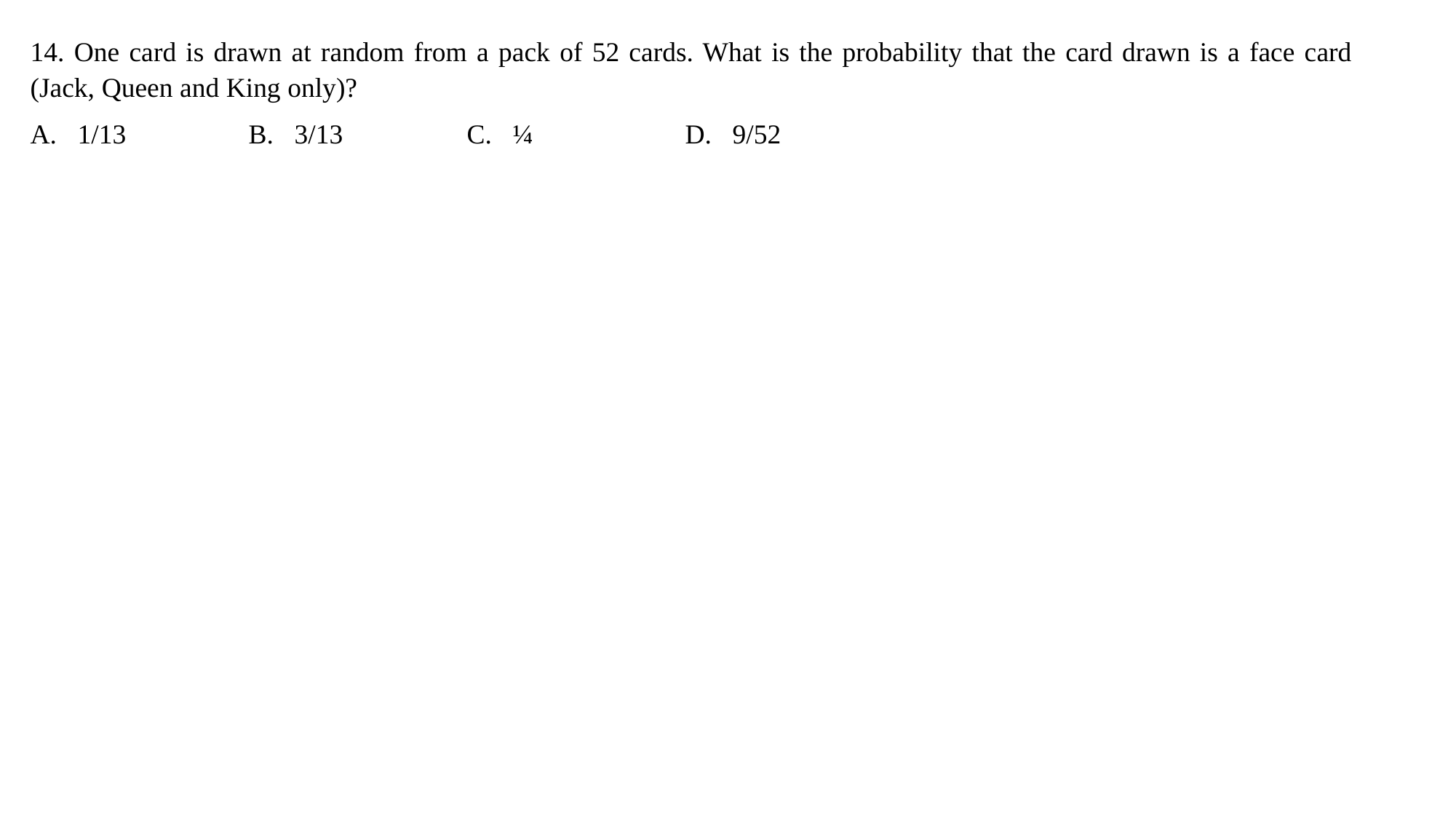

14. One card is drawn at random from a pack of 52 cards. What is the probability that the card drawn is a face card (Jack, Queen and King only)?
A.   1/13		B.   3/13		C.   ¼		D.   9/52